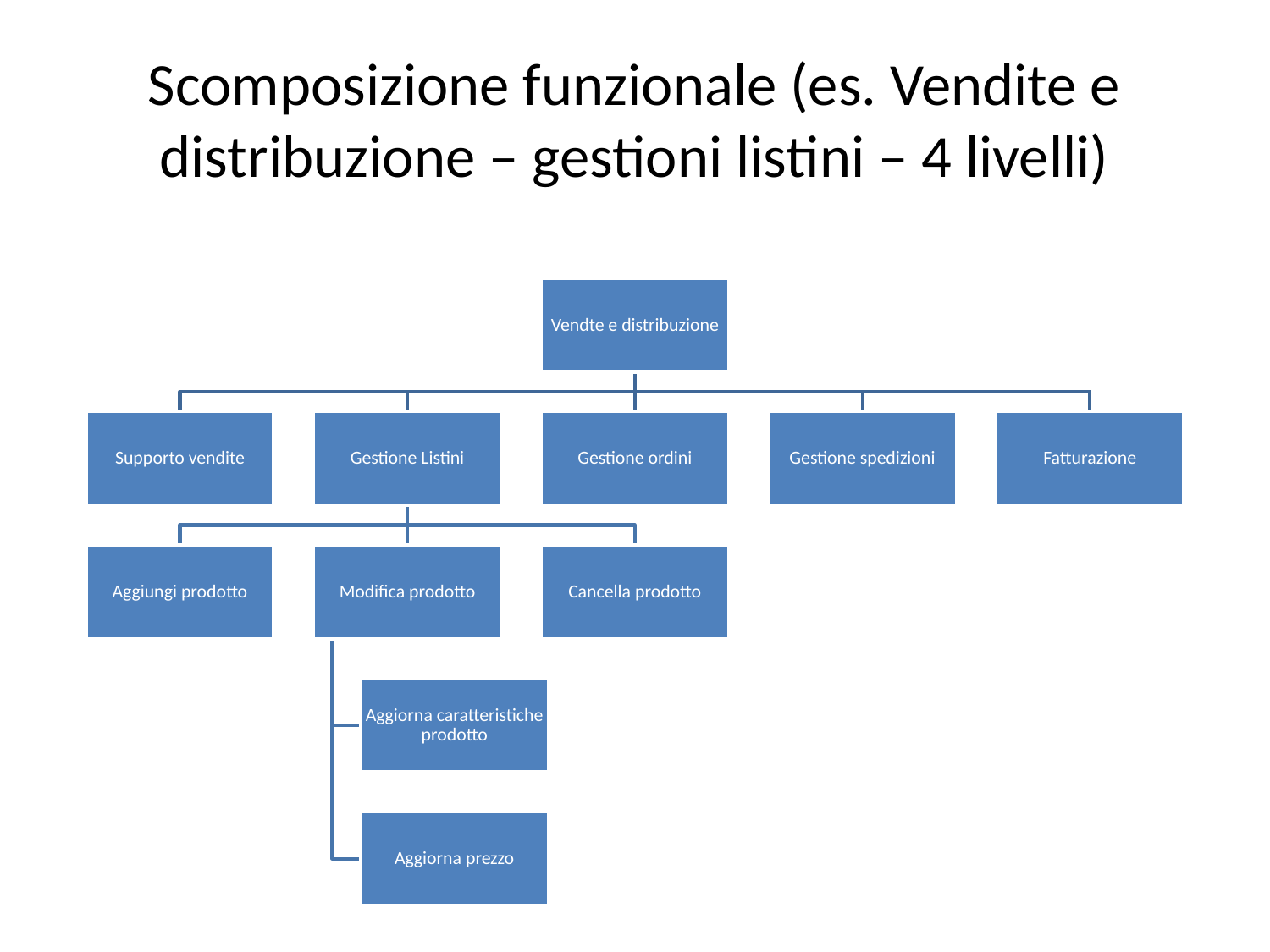

# Scomposizione funzionale (es. Vendite e distribuzione – gestioni listini – 4 livelli)
Vendte e distribuzione
Supporto vendite
Gestione Listini
Aggiungi prodotto
Modifica prodotto
Aggiorna caratteristiche prodotto
Aggiorna prezzo
Cancella prodotto
Gestione ordini
Gestione spedizioni
Fatturazione